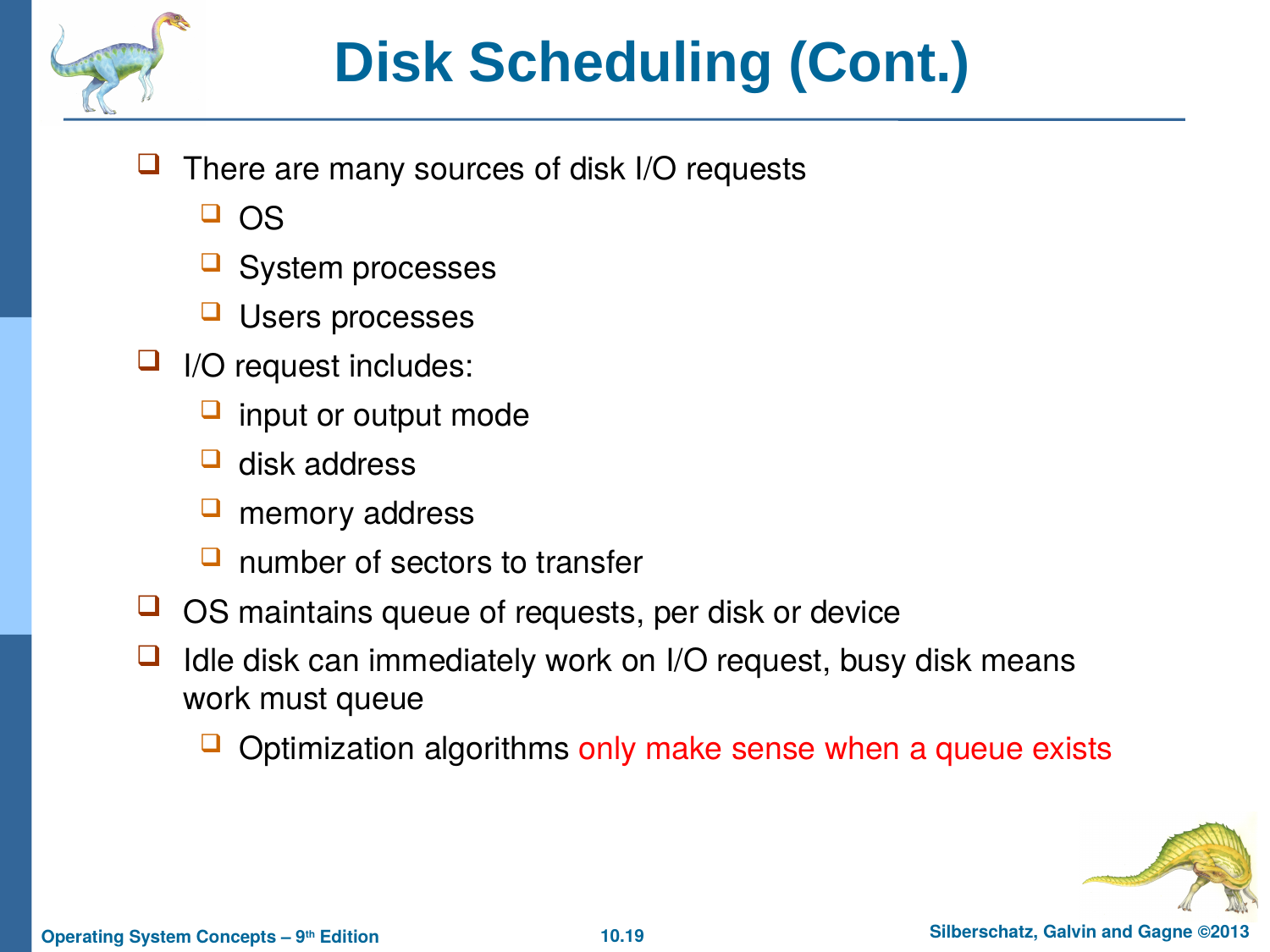

# Disk Scheduling (Cont.)
There are many sources of disk I/O requests
OS
System processes
Users processes
I/O request includes:
input or output mode
disk address
memory address
number of sectors to transfer
OS maintains queue of requests, per disk or device
Idle disk can immediately work on I/O request, busy disk means work must queue
Optimization algorithms only make sense when a queue exists